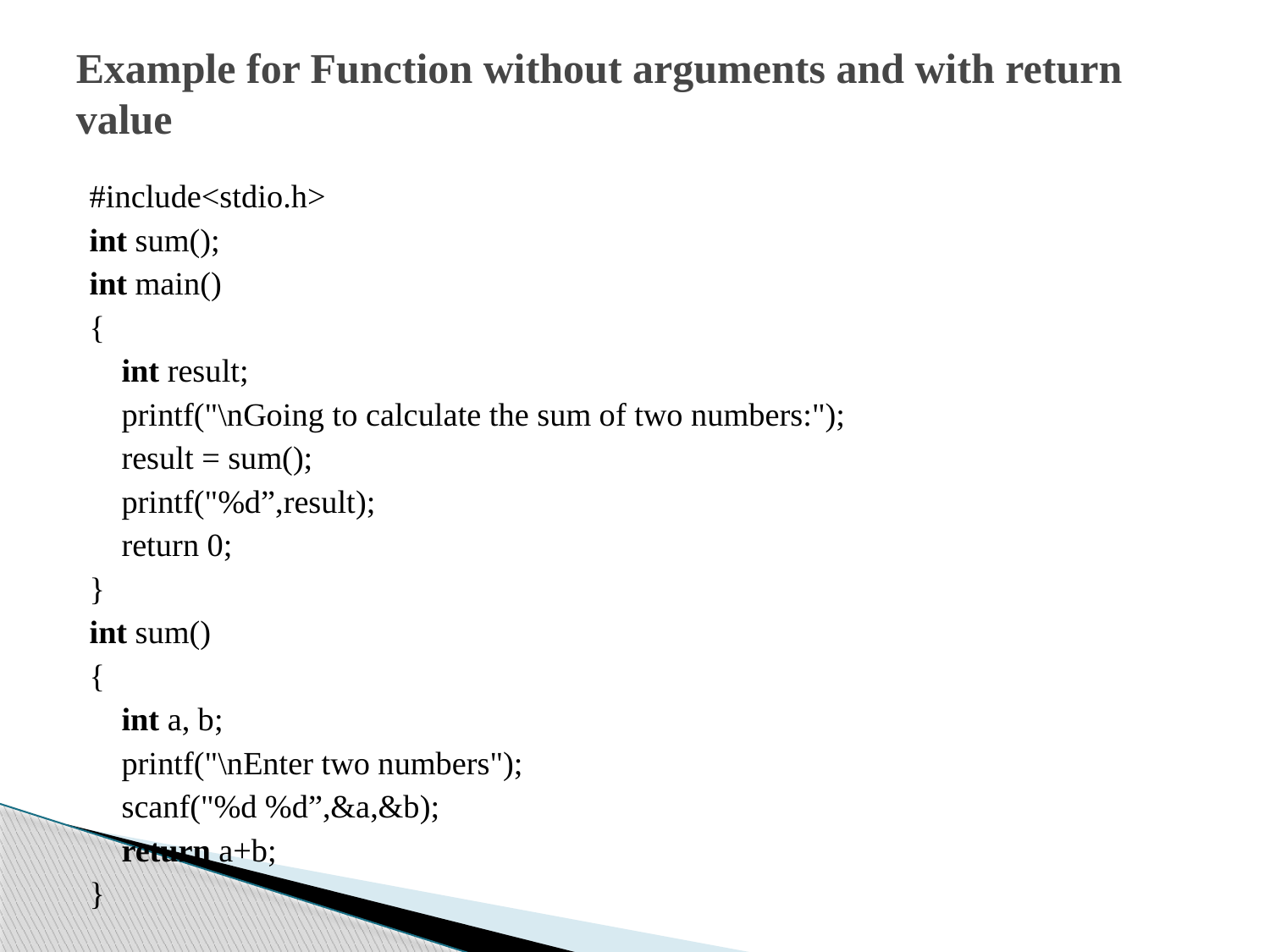

# Example for Function without arguments and with return value
#include<stdio.h>
int sum();
int main()
{
    int result;
    printf("\nGoing to calculate the sum of two numbers:");
    result = sum();
    printf("%d”,result);
    return 0;
}
int sum()
{
    int a, b;
    printf("\nEnter two numbers");
    scanf("%d %d”,&a,&b);
    return a+b;
}